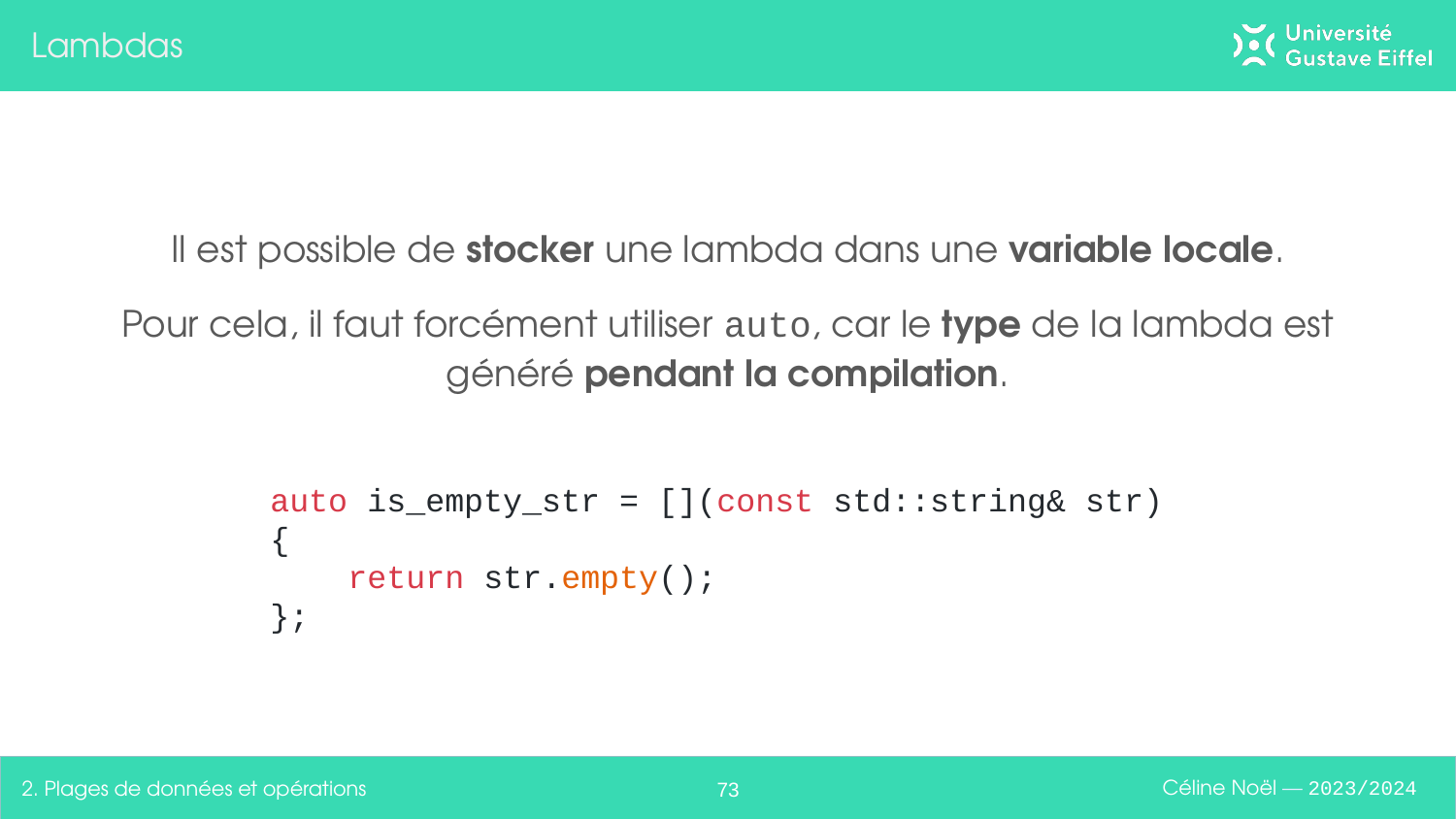

# Lambdas
Il est possible de stocker une lambda dans une variable locale.
Pour cela, il faut forcément utiliser auto, car le type de la lambda est généré pendant la compilation.
auto is_empty_str = [](const std::string& str)
{
    return str.empty();
};
2. Plages de données et opérations
73